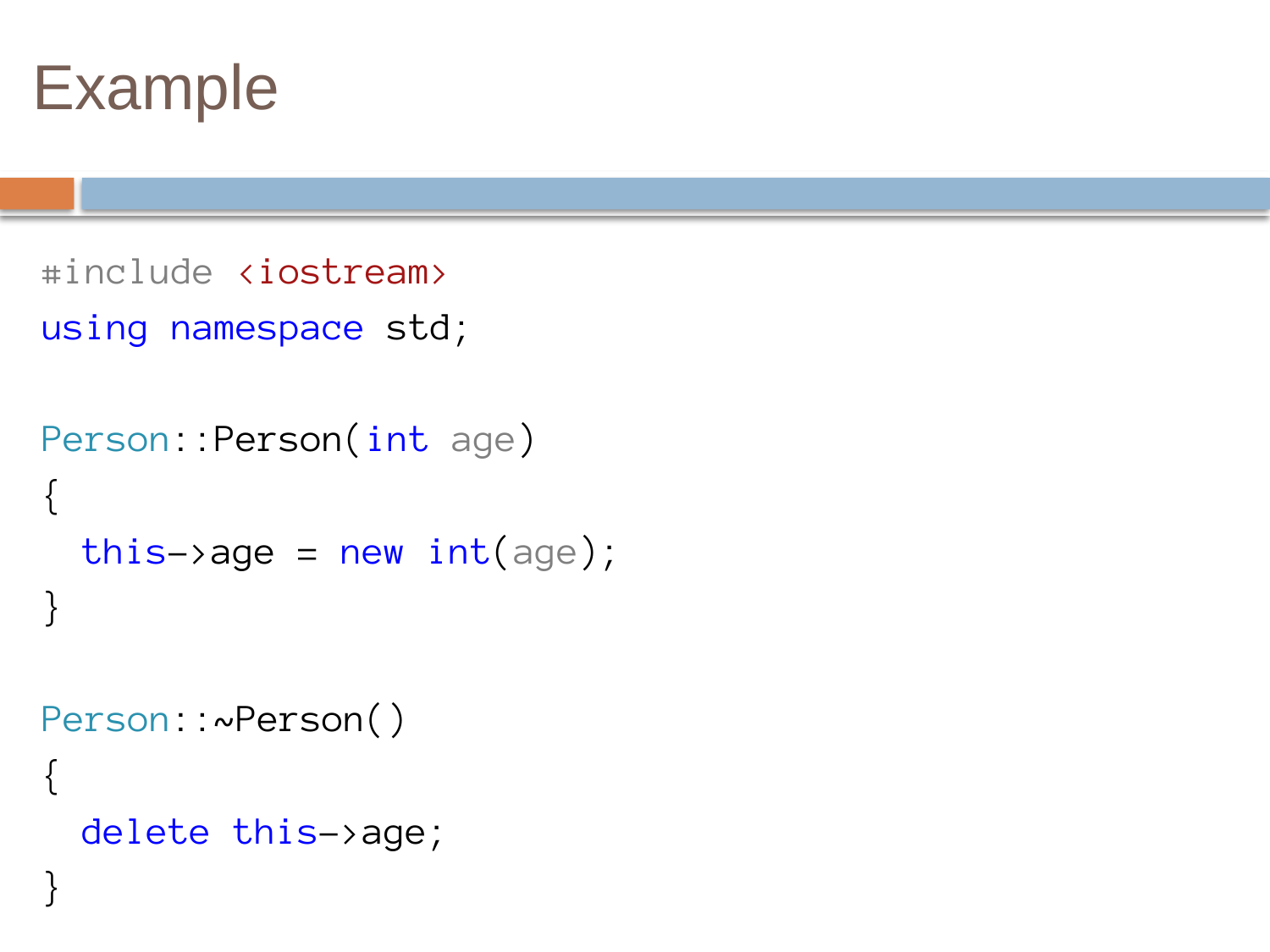

# Example
#include <iostream>
using namespace std;

Person::Person(int age)
{
	this->age = new int(age);
}

Person::~Person()
{
	delete this->age;
}